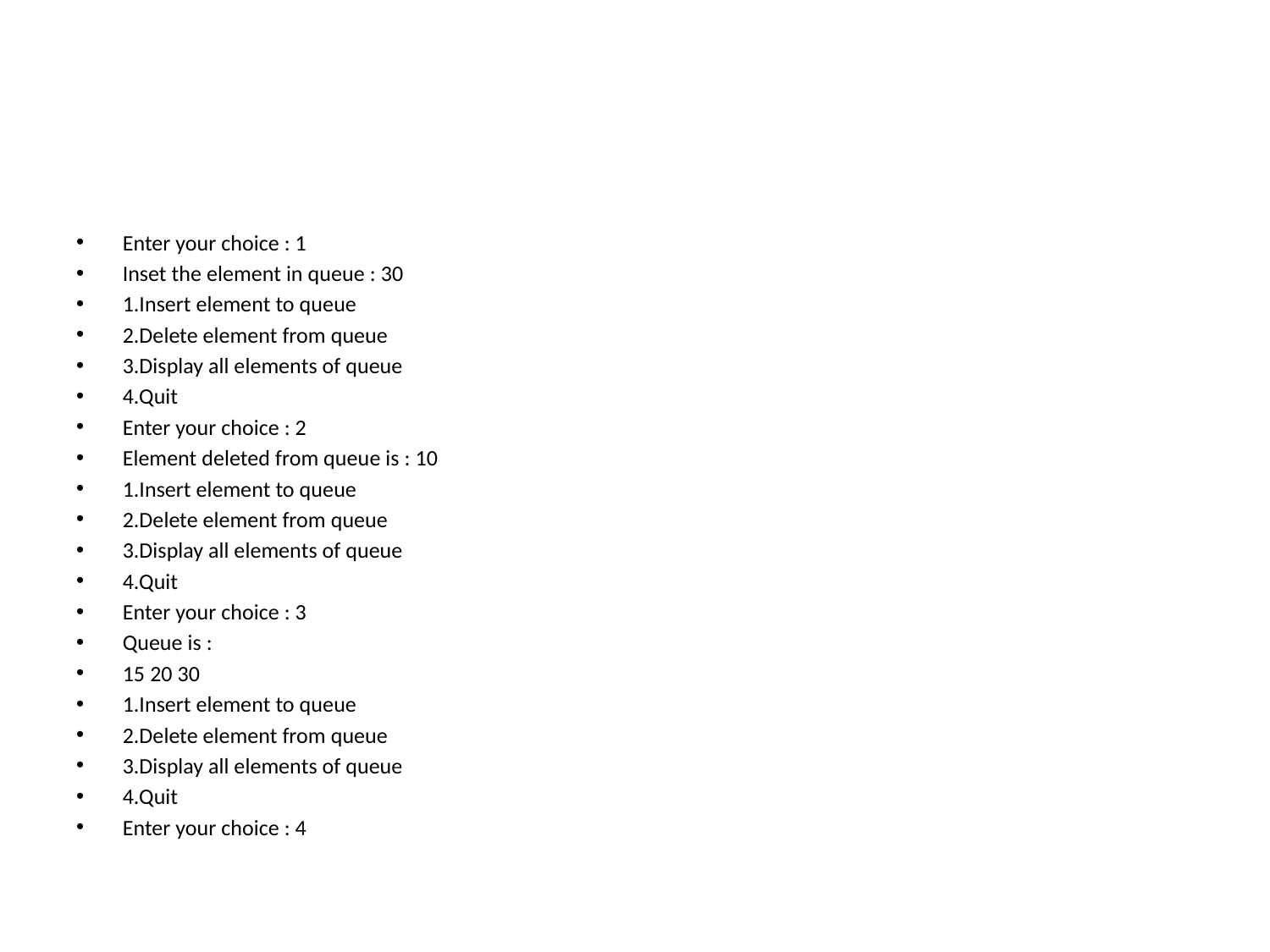

#
Enter your choice : 1
Inset the element in queue : 30
1.Insert element to queue
2.Delete element from queue
3.Display all elements of queue
4.Quit
Enter your choice : 2
Element deleted from queue is : 10
1.Insert element to queue
2.Delete element from queue
3.Display all elements of queue
4.Quit
Enter your choice : 3
Queue is :
15 20 30
1.Insert element to queue
2.Delete element from queue
3.Display all elements of queue
4.Quit
Enter your choice : 4